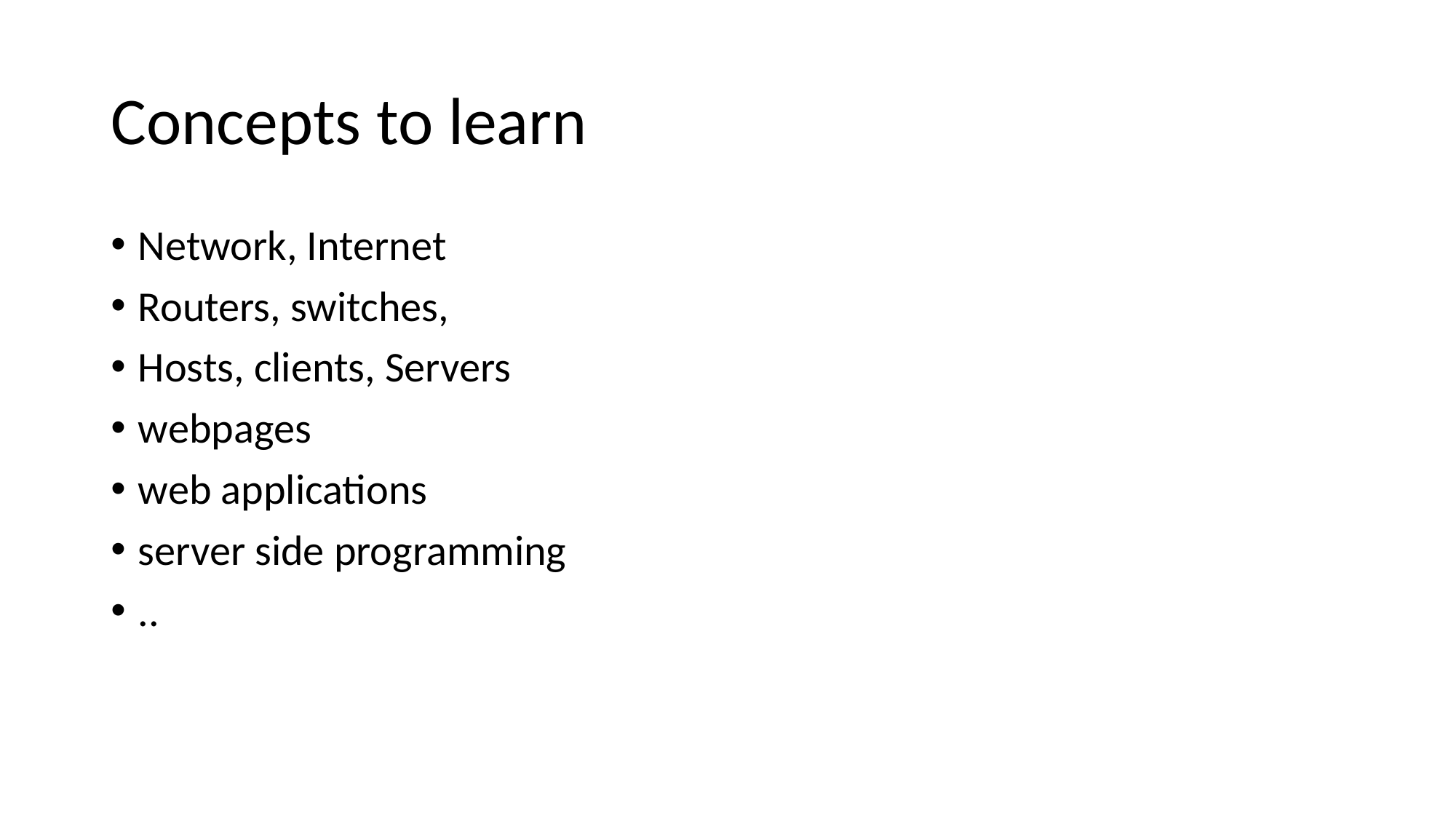

# Concepts to learn
Network, Internet
Routers, switches,
Hosts, clients, Servers
webpages
web applications
server side programming
..